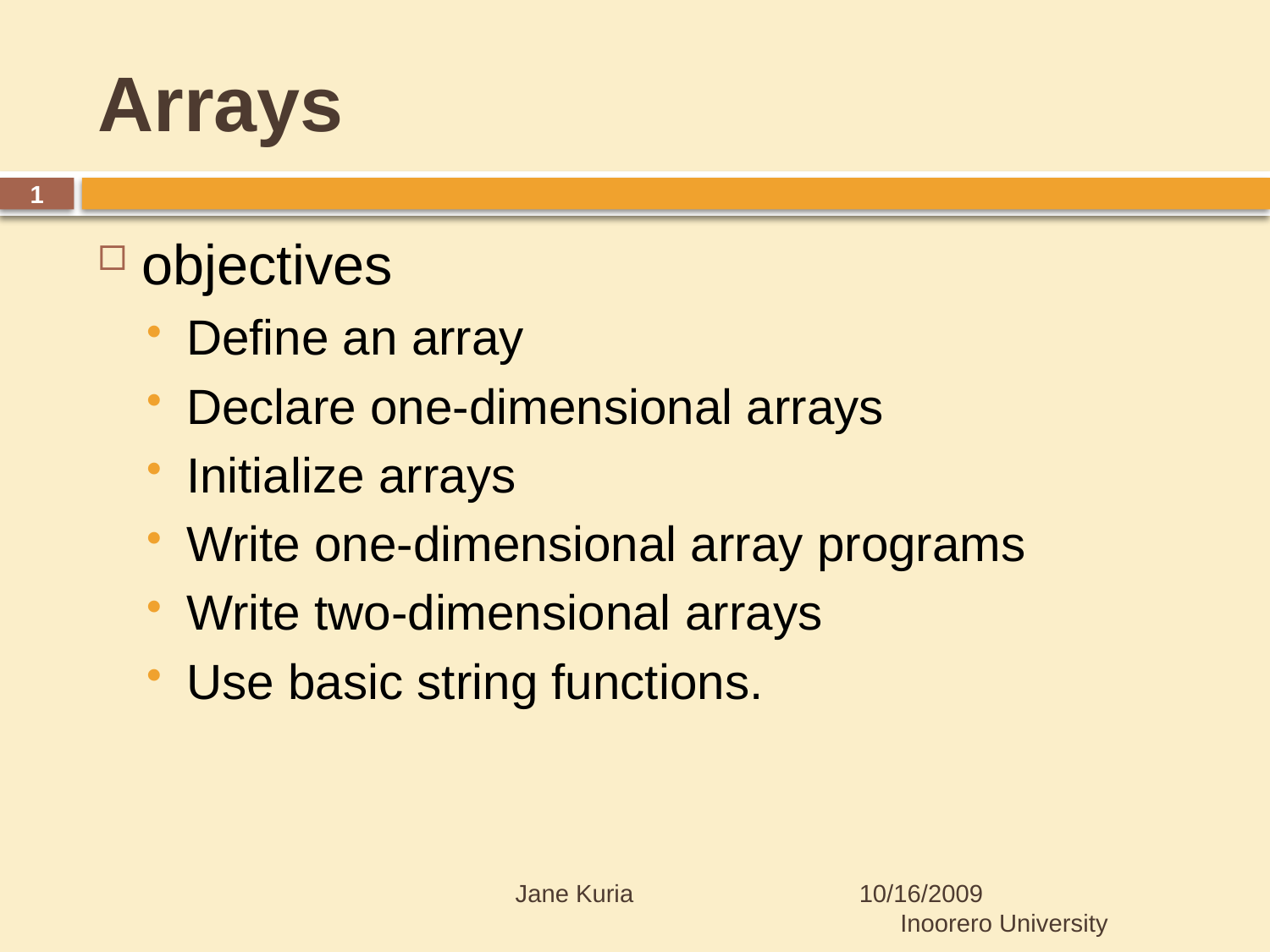

# Arrays
1
objectives
Define an array
Declare one-dimensional arrays
Initialize arrays
Write one-dimensional array programs
Write two-dimensional arrays
Use basic string functions.

10/16/2009
Jane Kuria                                                                     Inoorero University